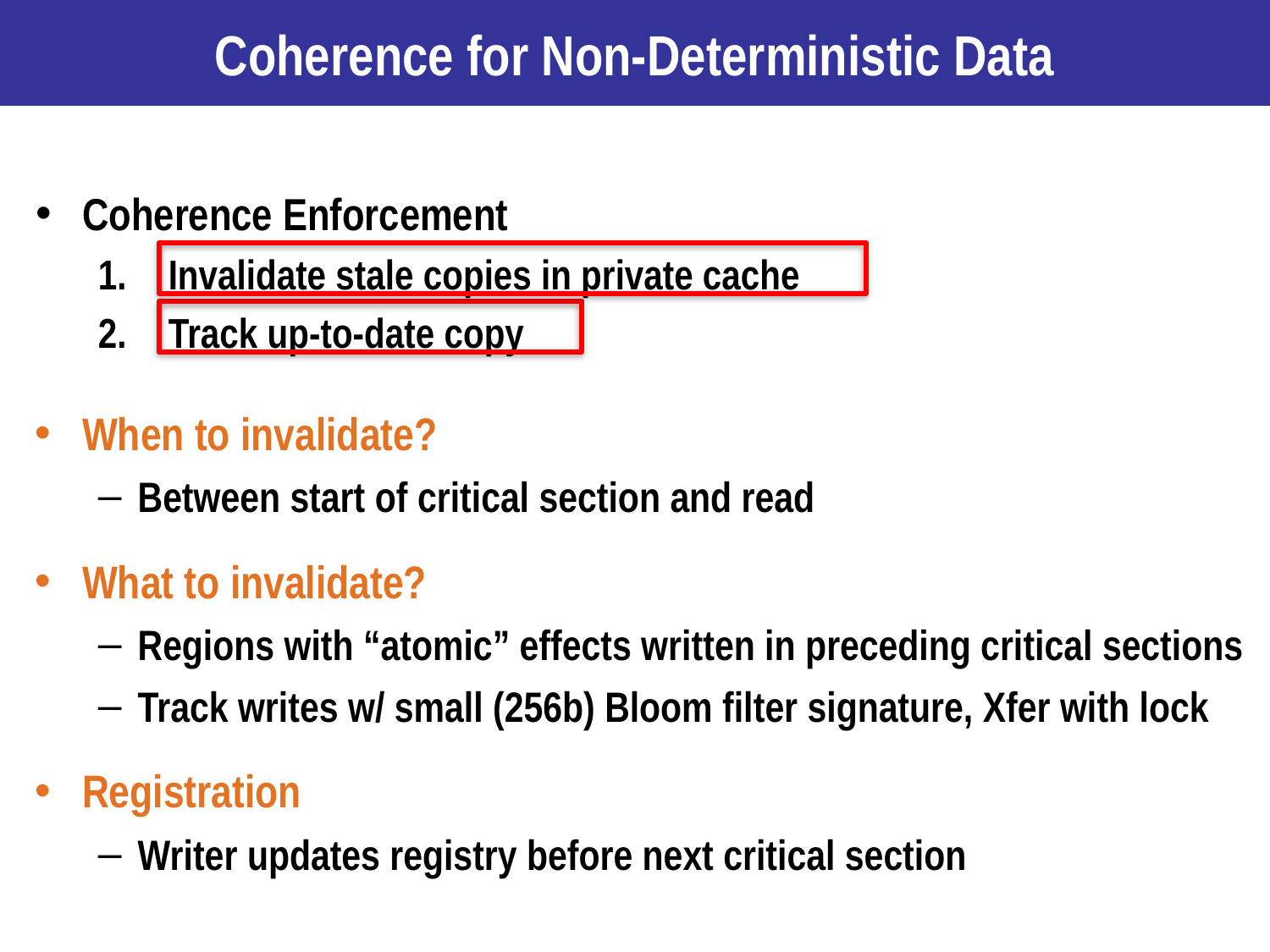

# Coherence for Non-Deterministic Data
Coherence Enforcement
Invalidate stale copies in private cache
Track up-to-date copy

When to invalidate?
Between start of critical section and read
What to invalidate?
Regions with “atomic” effects written in preceding critical sections
Track writes w/ small (256b) Bloom filter signature, Xfer with lock
Registration
Writer updates registry before next critical section